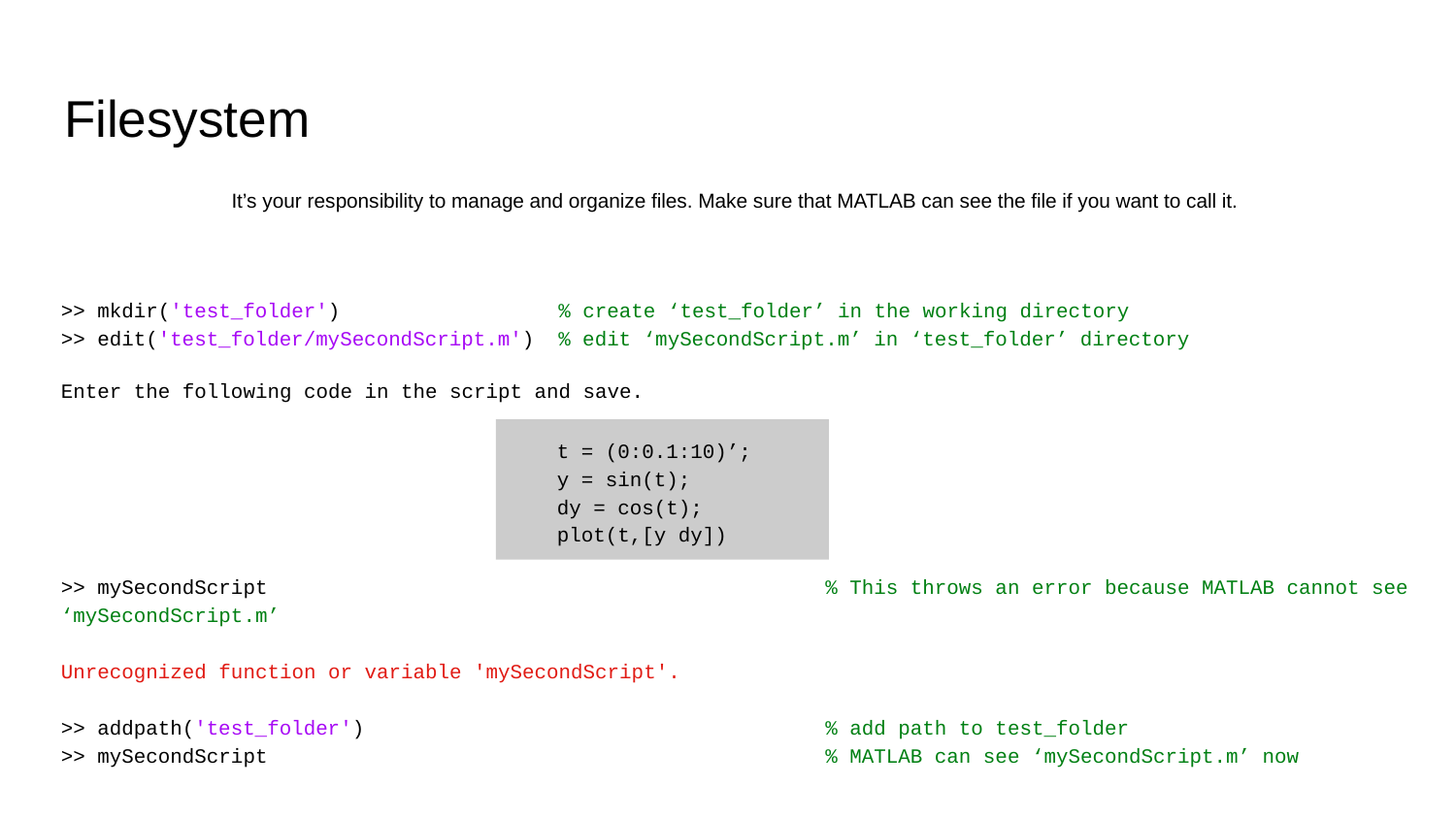

# Filesystem
It’s your responsibility to manage and organize files. Make sure that MATLAB can see the file if you want to call it.
>> mkdir('test_folder')                  % create ‘test_folder’ in the working directory
>> edit('test_folder/mySecondScript.m')  % edit ‘mySecondScript.m’ in ‘test_folder’ directory
Enter the following code in the script and save.

>> mySecondScript 				   % This throws an error because MATLAB cannot see ‘mySecondScript.m’

Unrecognized function or variable 'mySecondScript'.

>> addpath('test_folder')			   % add path to test_folder
>> mySecondScript				   % MATLAB can see ‘mySecondScript.m’ now

t = (0:0.1:10)’;
y = sin(t);
dy = cos(t);
plot(t,[y dy])